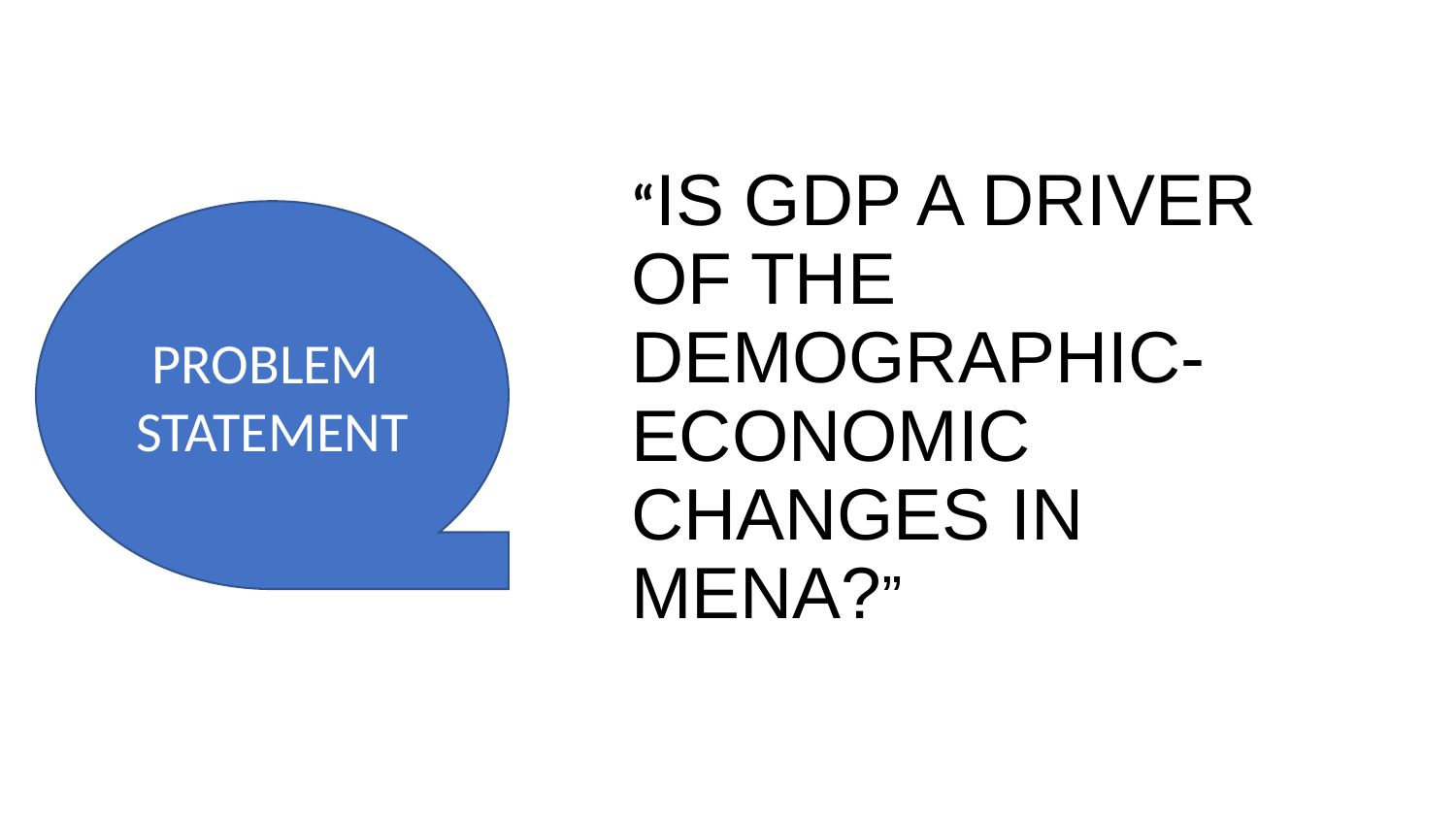

“IS GDP A DRIVER OF THE DEMOGRAPHIC-ECONOMIC CHANGES IN MENA?”

PROBLEM
STATEMENT